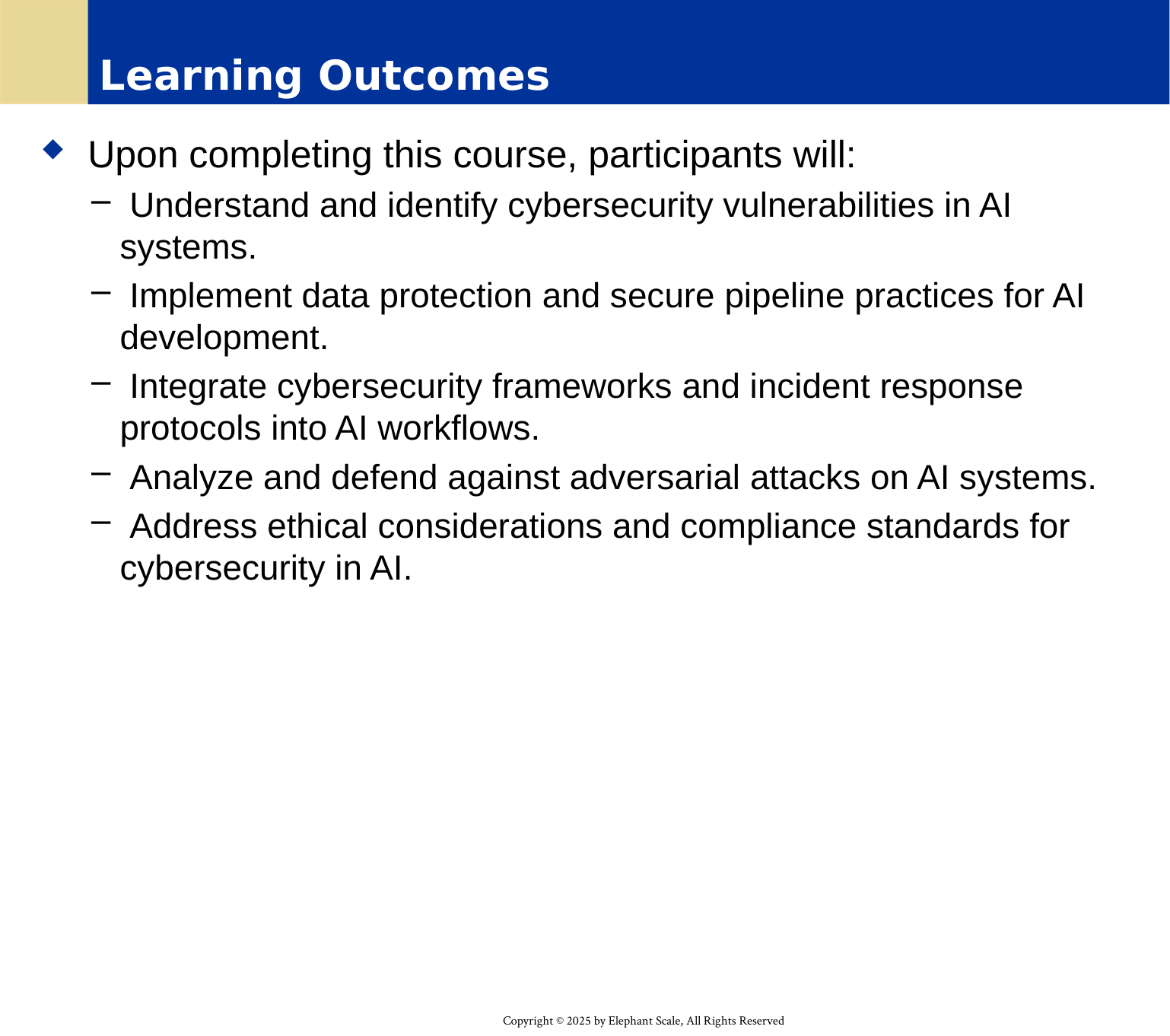

# Learning Outcomes
 Upon completing this course, participants will:
 Understand and identify cybersecurity vulnerabilities in AI systems.
 Implement data protection and secure pipeline practices for AI development.
 Integrate cybersecurity frameworks and incident response protocols into AI workflows.
 Analyze and defend against adversarial attacks on AI systems.
 Address ethical considerations and compliance standards for cybersecurity in AI.
Copyright © 2025 by Elephant Scale, All Rights Reserved